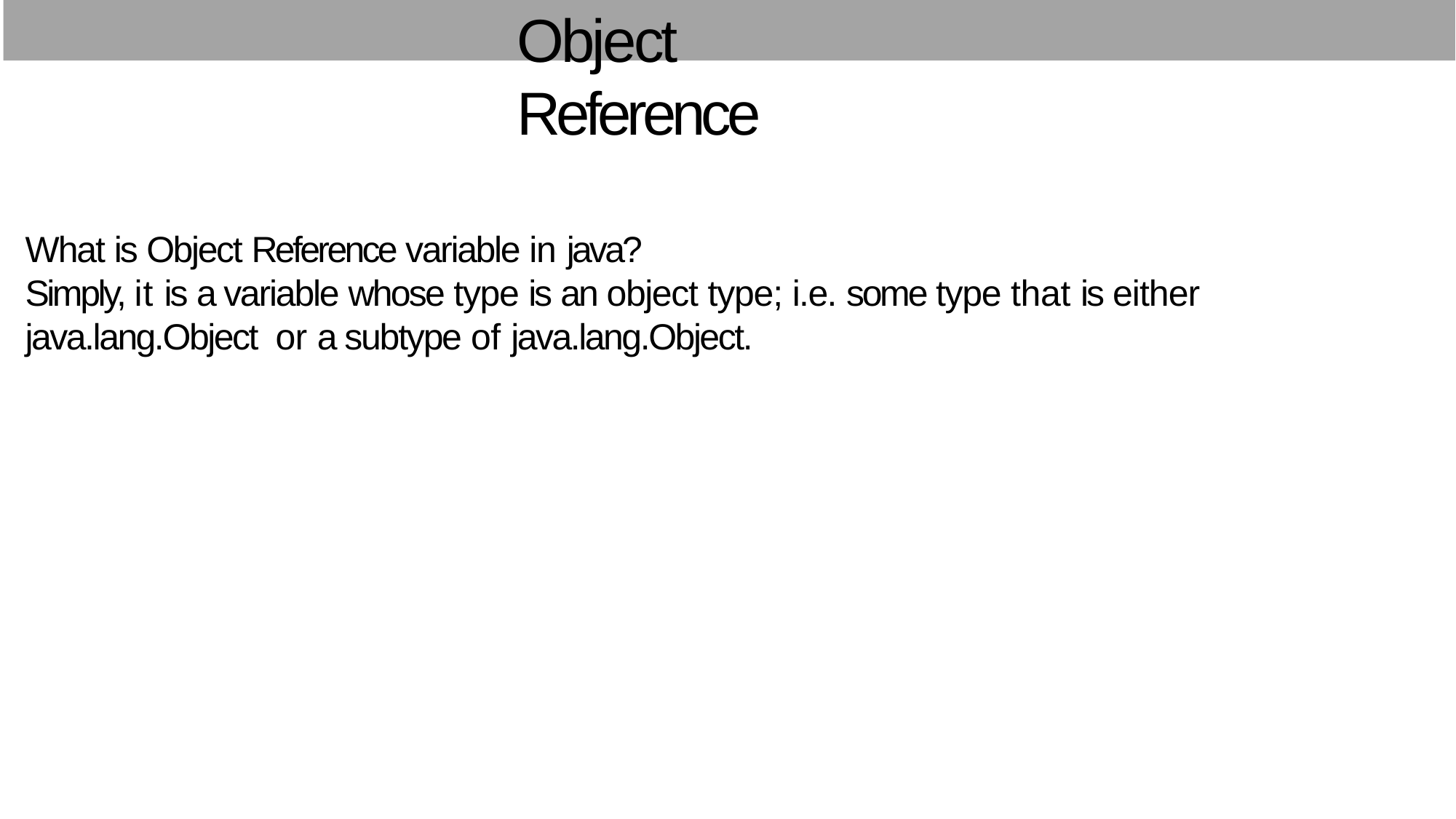

# Object	Reference
What is Object Reference variable in java?
Simply, it is a variable whose type is an object type; i.e. some type that is either java.lang.Object  or a subtype of java.lang.Object.